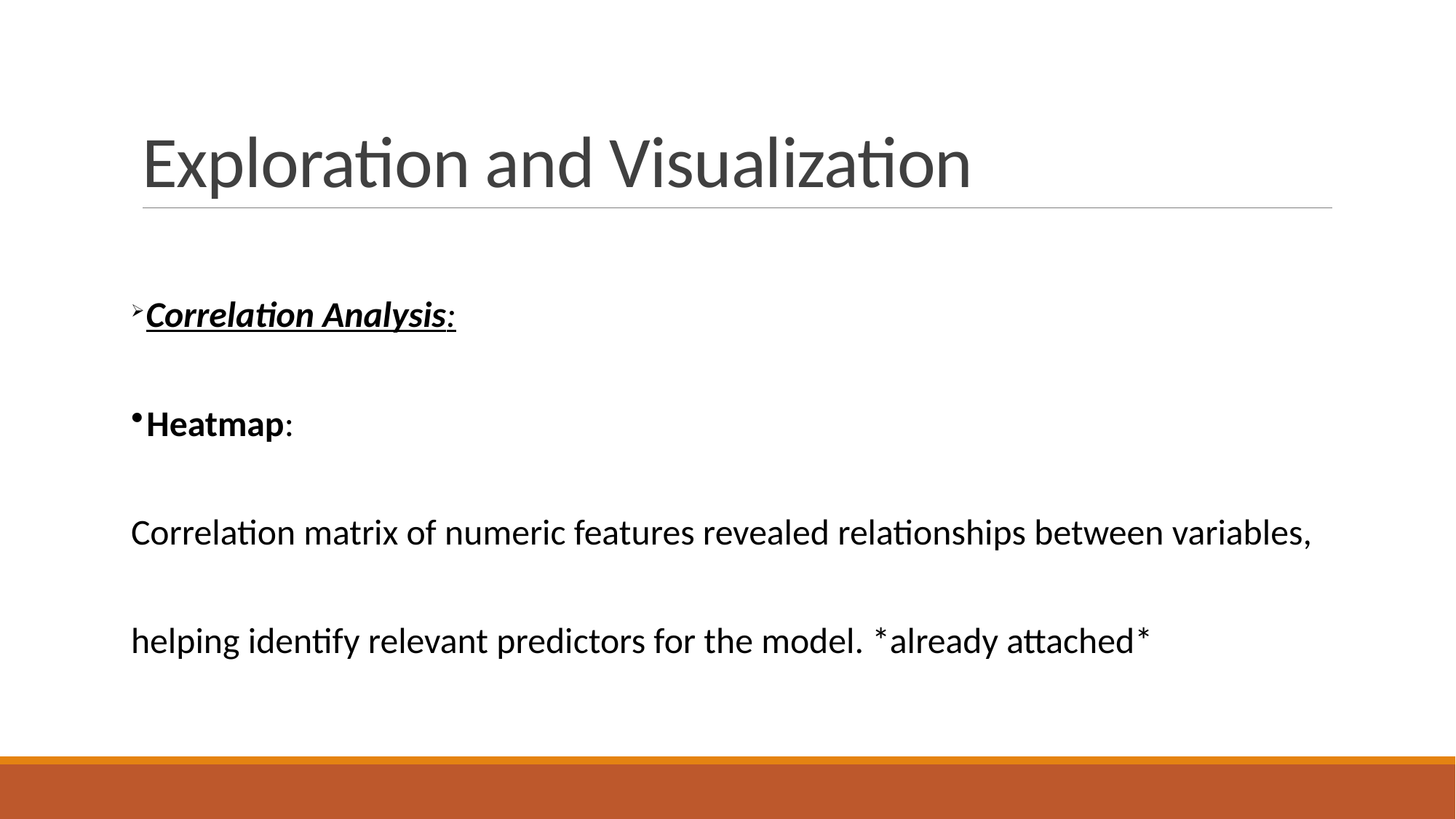

# Exploration and Visualization
 Correlation Analysis:
 Heatmap:
Correlation matrix of numeric features revealed relationships between variables, helping identify relevant predictors for the model. *already attached*